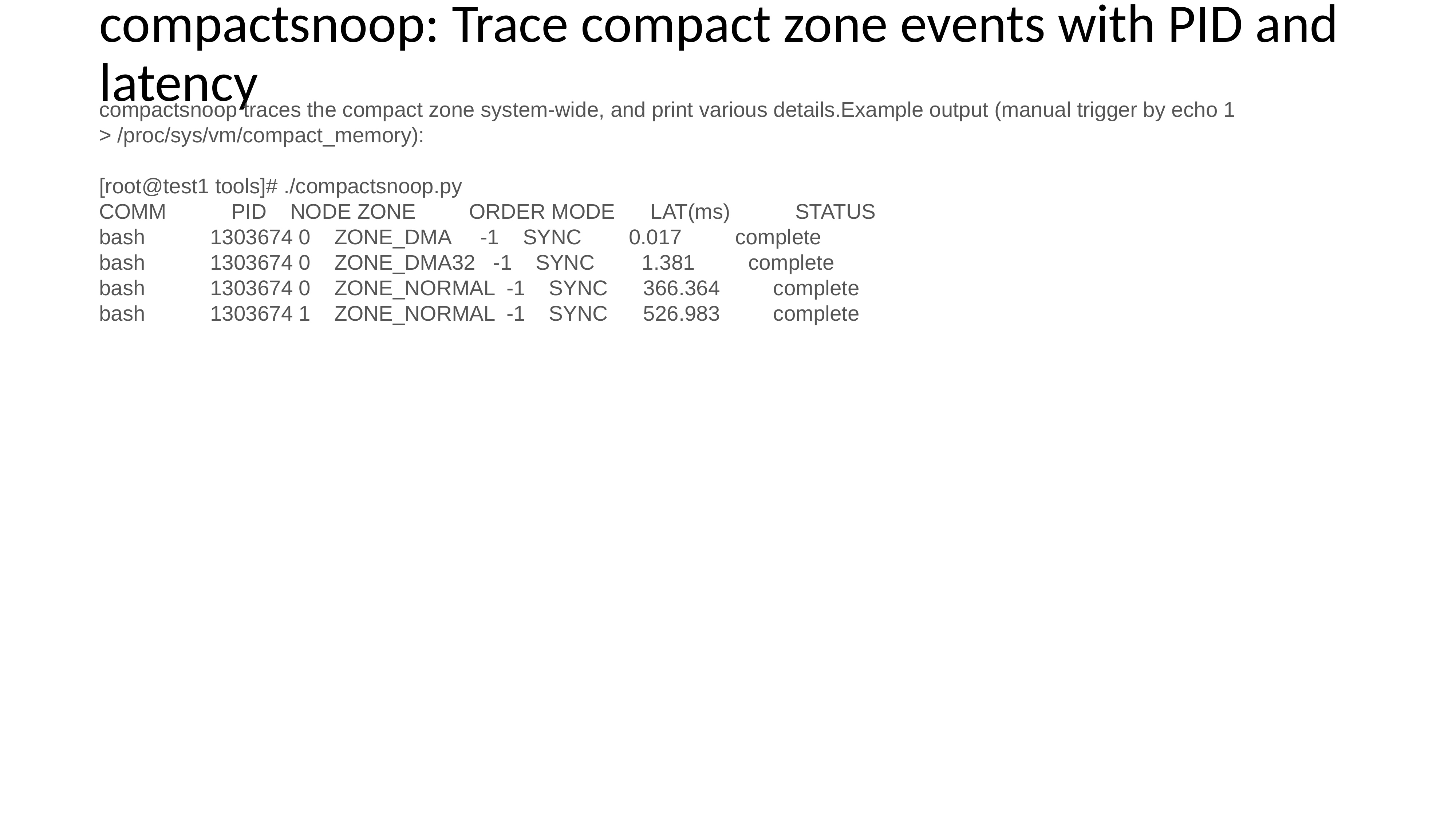

compactsnoop: Trace compact zone events with PID and latency
compactsnoop traces the compact zone system-wide, and print various details.Example output (manual trigger by echo 1 > /proc/sys/vm/compact_memory):

[root@test1 tools]# ./compactsnoop.py
COMM           PID    NODE ZONE         ORDER MODE      LAT(ms)           STATUS
bash           1303674 0    ZONE_DMA     -1    SYNC        0.017         complete
bash           1303674 0    ZONE_DMA32   -1    SYNC        1.381         complete
bash           1303674 0    ZONE_NORMAL  -1    SYNC      366.364         complete
bash           1303674 1    ZONE_NORMAL  -1    SYNC      526.983         complete